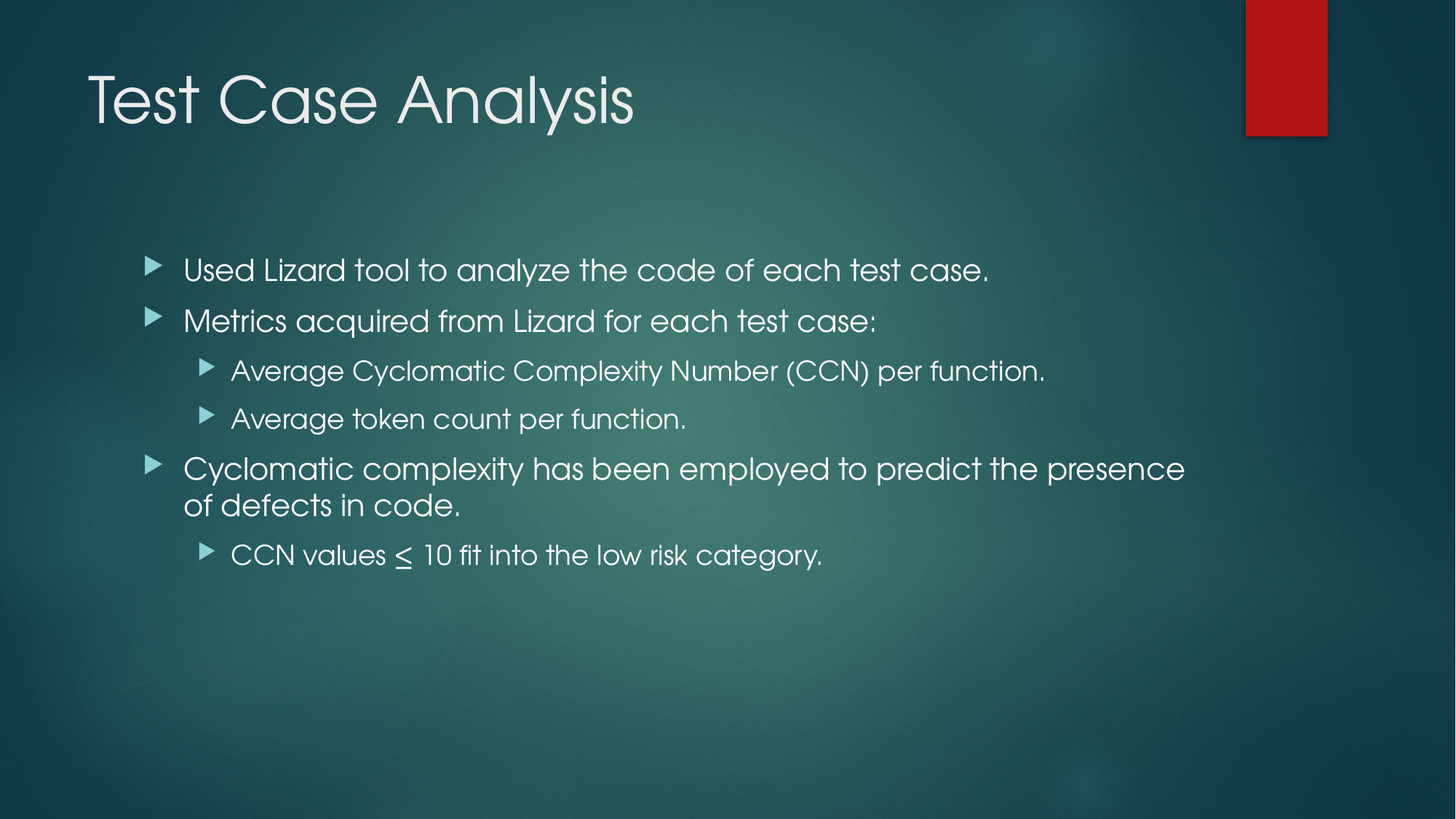

# Test Case Analysis
Used Lizard tool to analyze the code of each test case.
Metrics acquired from Lizard for each test case:
Average Cyclomatic Complexity Number (CCN) per function.
Average token count per function.
Cyclomatic complexity has been employed to predict the presence of defects in code.
CCN values ≤ 10 fit into the low risk category.